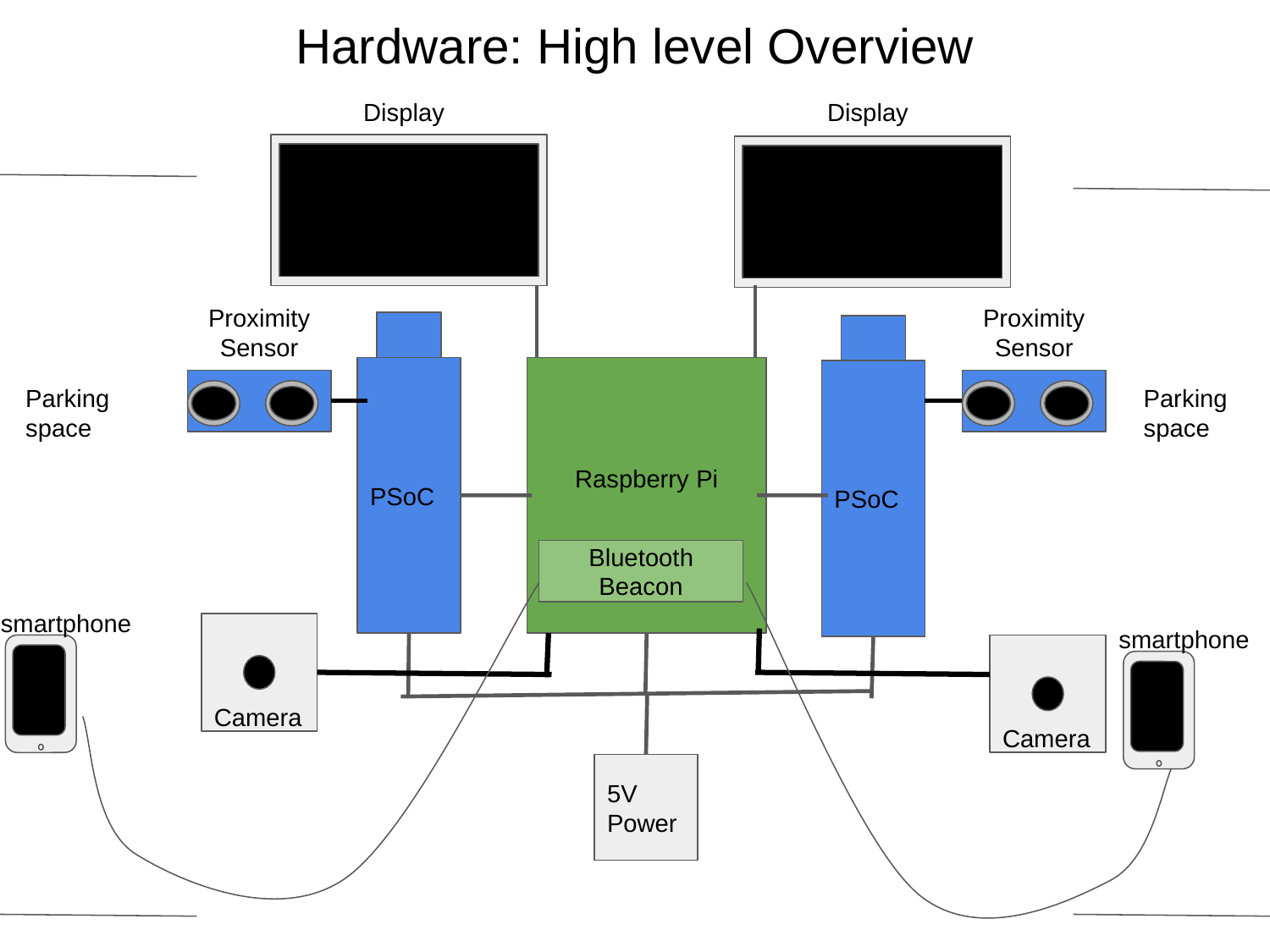

# Hardware: High level Overview
Display
Display

Proximity Sensor
Proximity Sensor

PSoC

Bluetooth Beacon
PSoC
Parking space

Parking space

Raspberry Pi
Bluetooth Beacon

smartphone
smartphone

Camera

Camera

5V Power